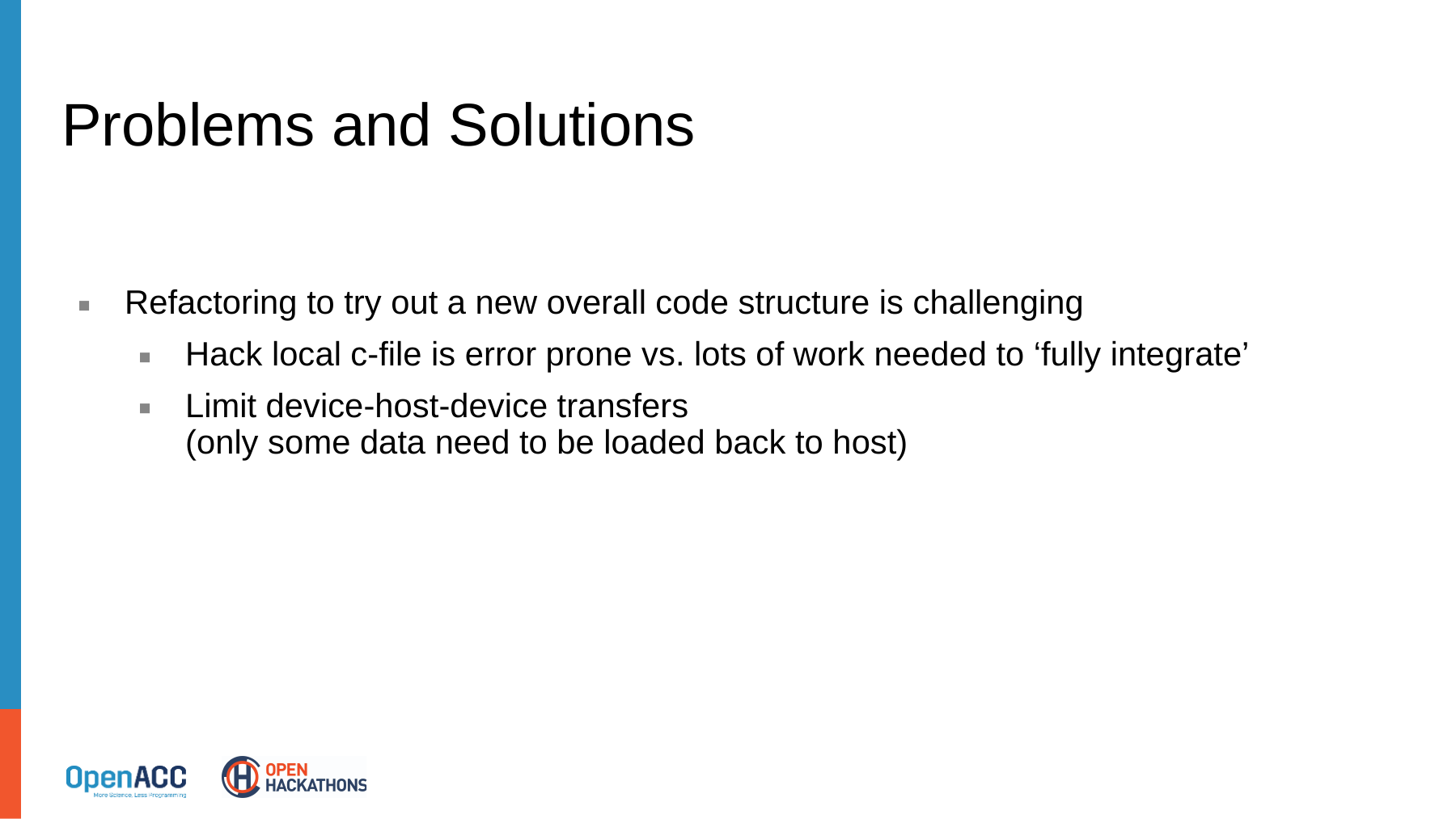

# Problems and Solutions
Refactoring to try out a new overall code structure is challenging
Hack local c-file is error prone vs. lots of work needed to ‘fully integrate’
Limit device-host-device transfers
(only some data need to be loaded back to host)
5